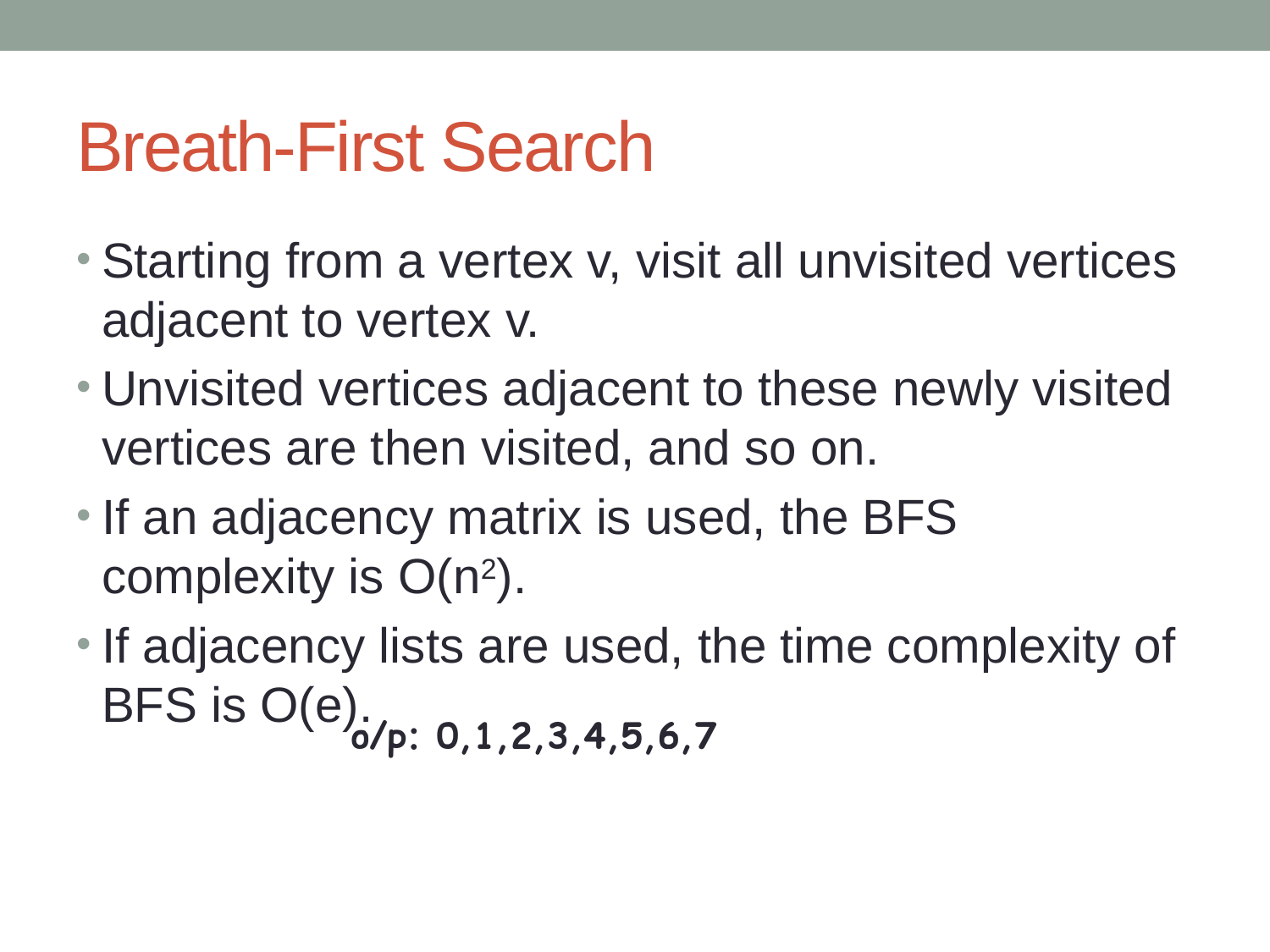

# Breath-First Search
Starting from a vertex v, visit all unvisited vertices adjacent to vertex v.
Unvisited vertices adjacent to these newly visited vertices are then visited, and so on.
If an adjacency matrix is used, the BFS complexity is O(n2).
If adjacency lists are used, the time complexity of BFS is O(e).
o/p: 0,1,2,3,4,5,6,7